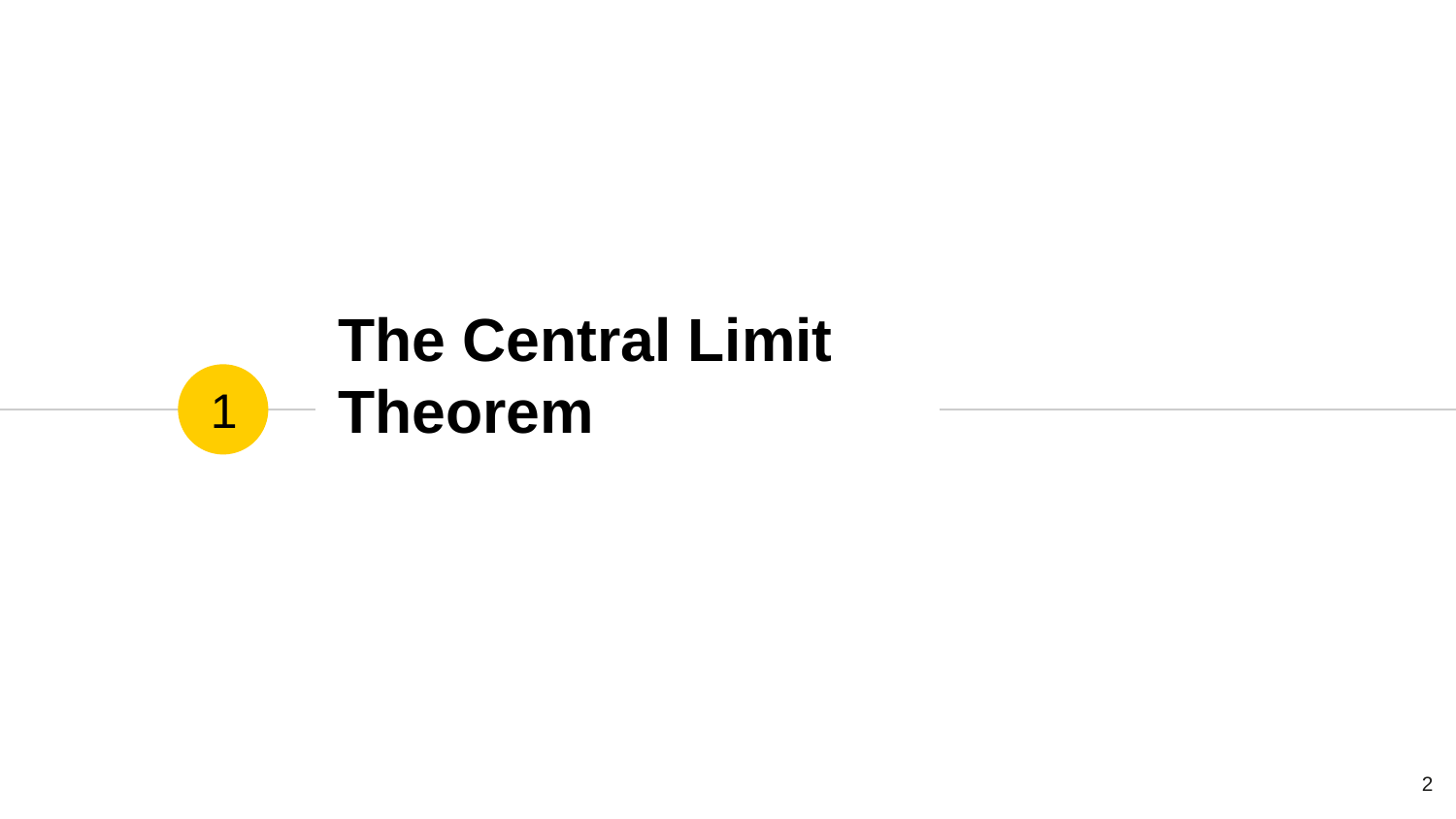

# The Central Limit Theorem
1
2